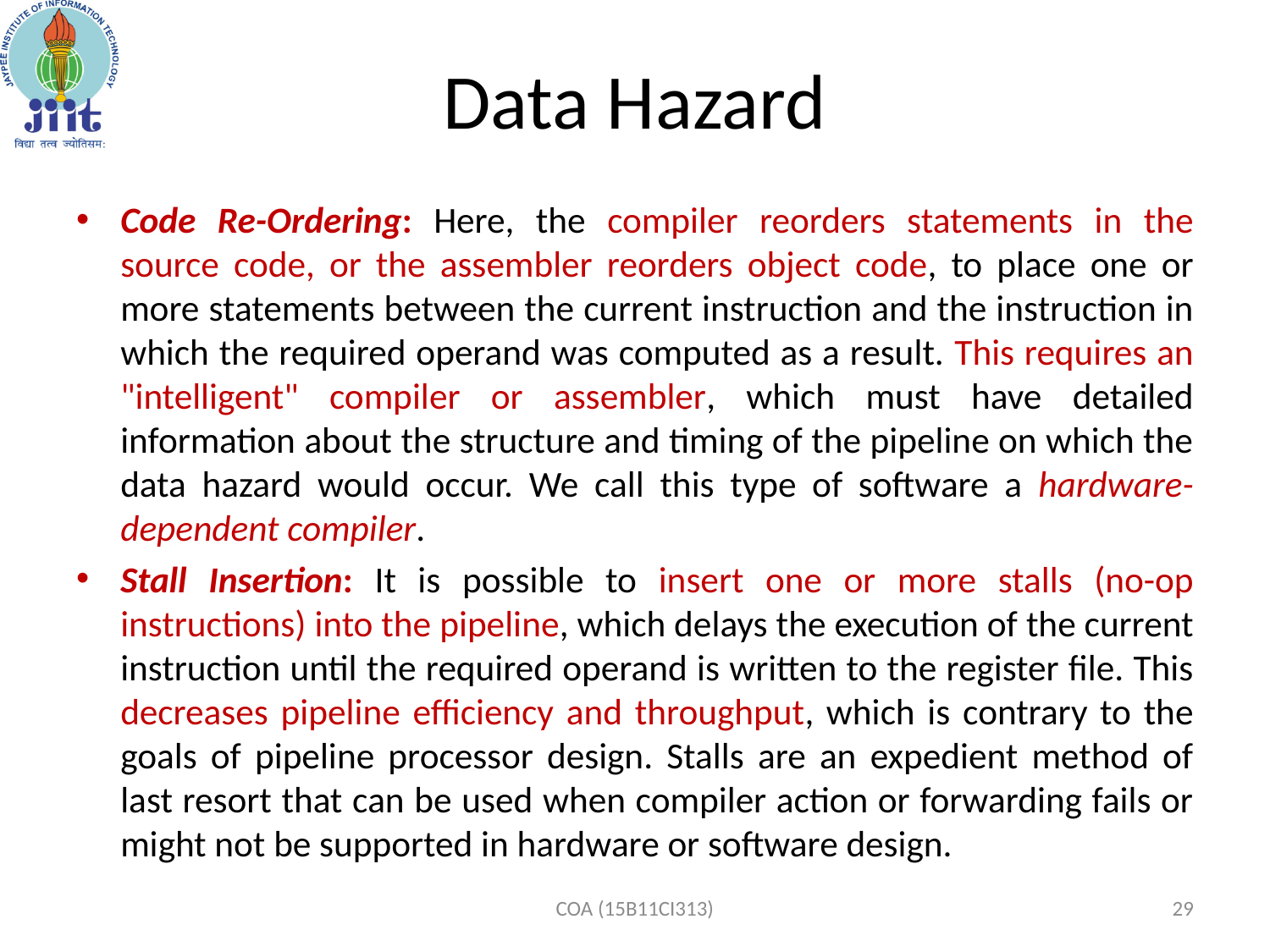

# Data Hazard
Code Re-Ordering: Here, the compiler reorders statements in the source code, or the assembler reorders object code, to place one or more statements between the current instruction and the instruction in which the required operand was computed as a result. This requires an "intelligent" compiler or assembler, which must have detailed information about the structure and timing of the pipeline on which the data hazard would occur. We call this type of software a hardware-dependent compiler.
Stall Insertion: It is possible to insert one or more stalls (no-op instructions) into the pipeline, which delays the execution of the current instruction until the required operand is written to the register file. This decreases pipeline efficiency and throughput, which is contrary to the goals of pipeline processor design. Stalls are an expedient method of last resort that can be used when compiler action or forwarding fails or might not be supported in hardware or software design.

COA (15B11CI313)
29